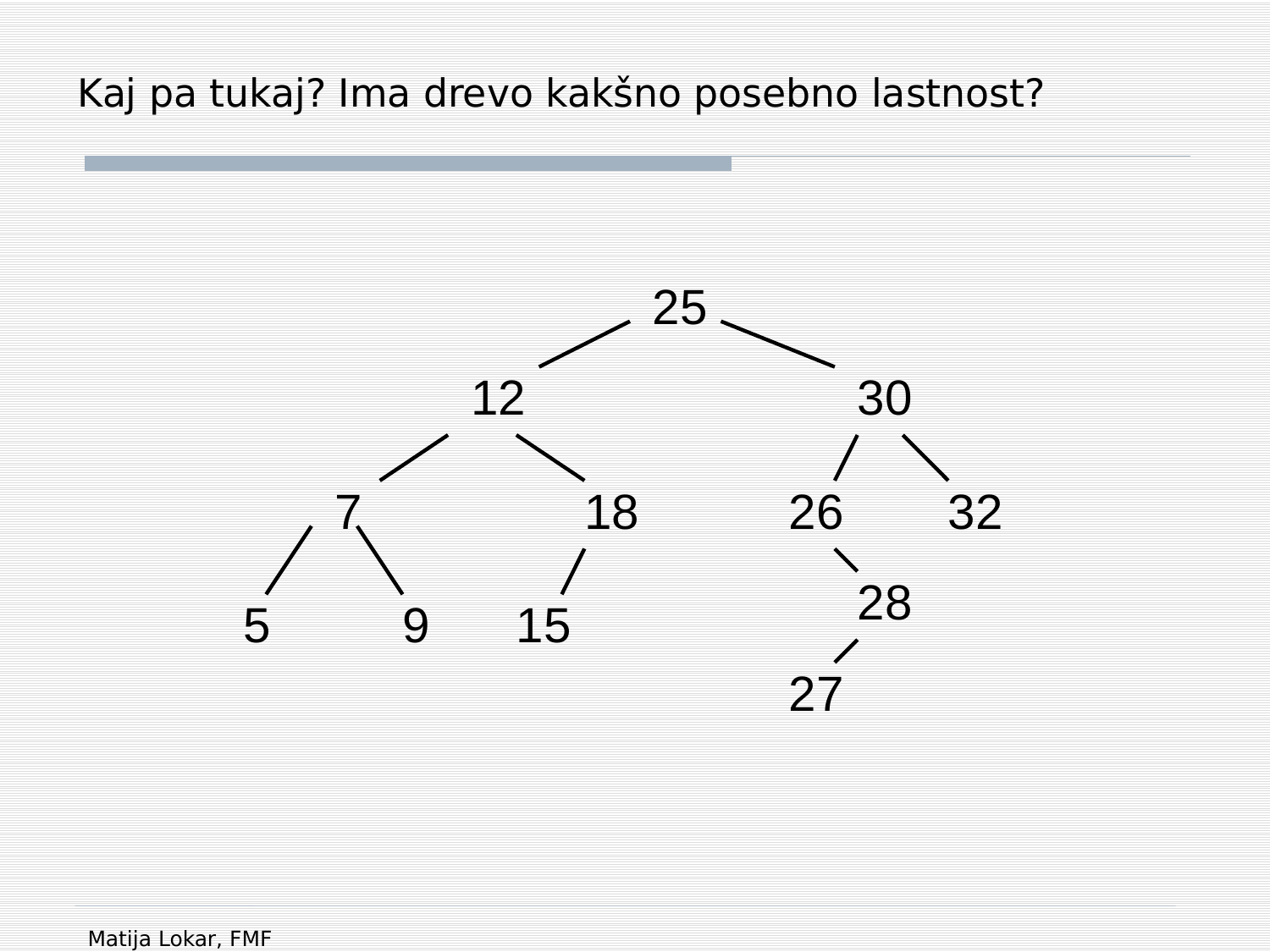

# Kaj pa tukaj? Ima drevo kakšno posebno lastnost?

25

12

30

7

18

26

32

28

5

9

15

27
Matija Lokar, FMF